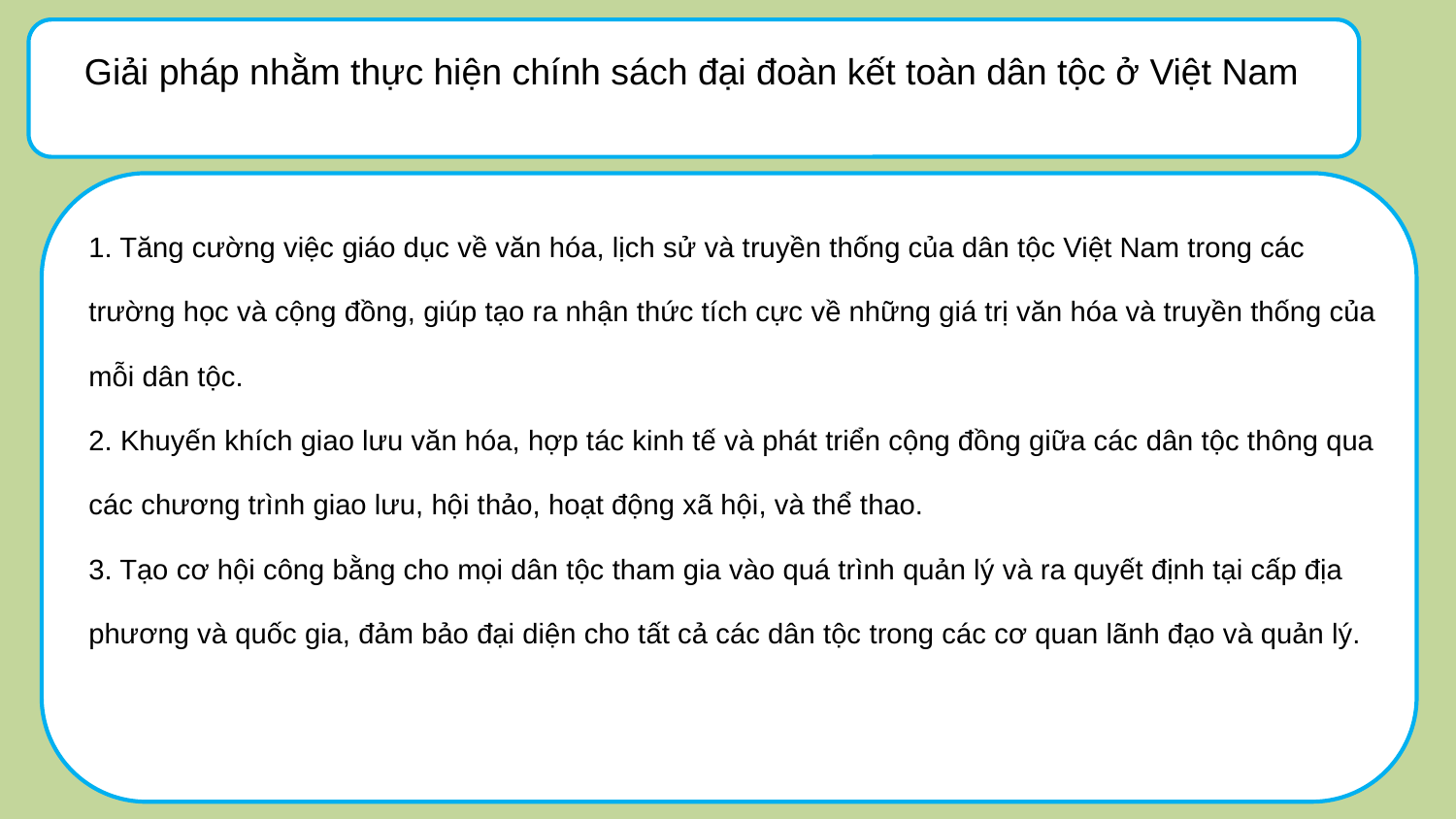

Giải pháp nhằm thực hiện chính sách đại đoàn kết toàn dân tộc ở Việt Nam

1. Tăng cường việc giáo dục về văn hóa, lịch sử và truyền thống của dân tộc Việt Nam trong các trường học và cộng đồng, giúp tạo ra nhận thức tích cực về những giá trị văn hóa và truyền thống của mỗi dân tộc.
2. Khuyến khích giao lưu văn hóa, hợp tác kinh tế và phát triển cộng đồng giữa các dân tộc thông qua các chương trình giao lưu, hội thảo, hoạt động xã hội, và thể thao.
3. Tạo cơ hội công bằng cho mọi dân tộc tham gia vào quá trình quản lý và ra quyết định tại cấp địa phương và quốc gia, đảm bảo đại diện cho tất cả các dân tộc trong các cơ quan lãnh đạo và quản lý.